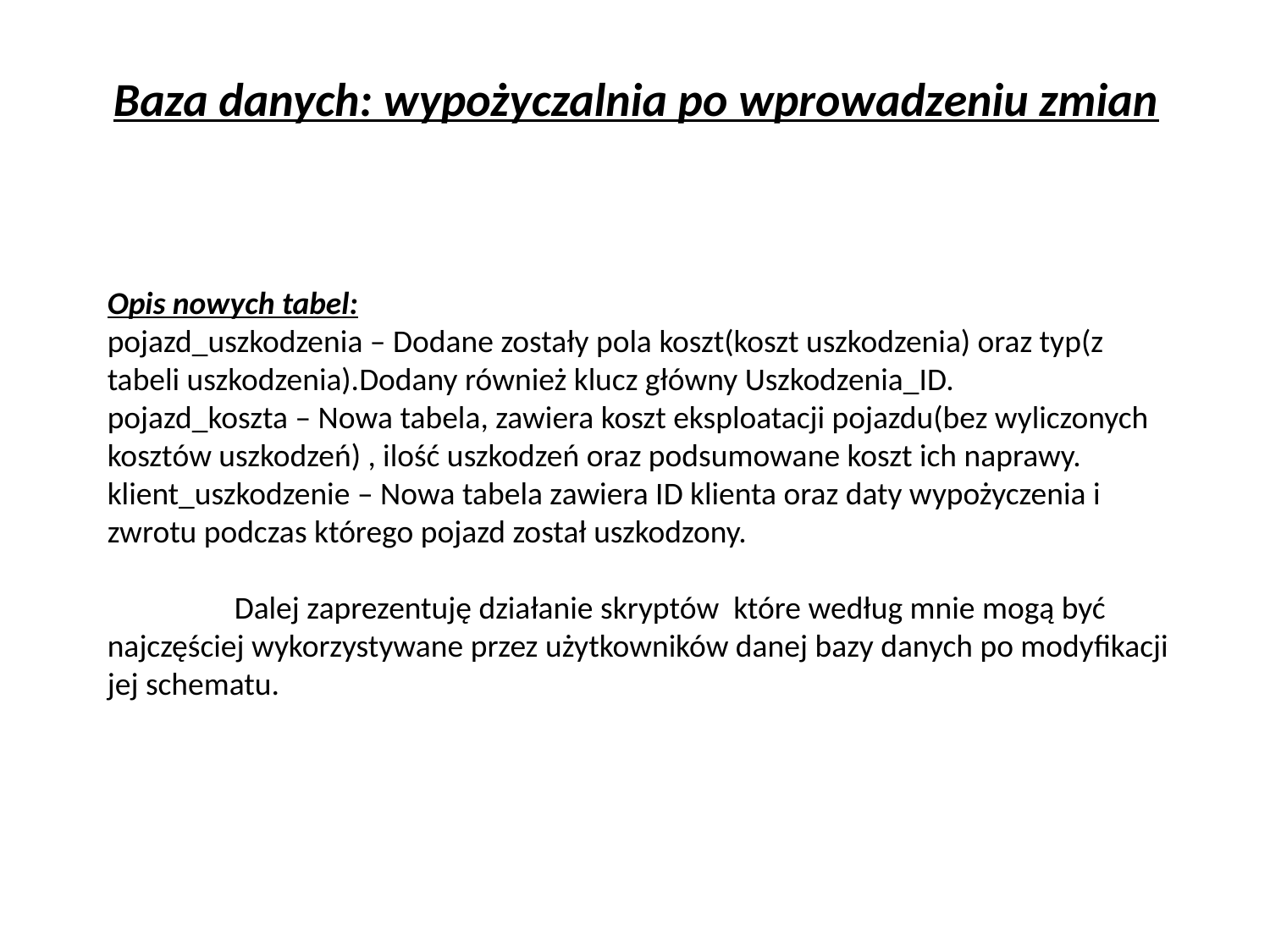

# Baza danych: wypożyczalnia po wprowadzeniu zmian
Opis nowych tabel:
pojazd_uszkodzenia – Dodane zostały pola koszt(koszt uszkodzenia) oraz typ(z tabeli uszkodzenia).Dodany również klucz główny Uszkodzenia_ID.
pojazd_koszta – Nowa tabela, zawiera koszt eksploatacji pojazdu(bez wyliczonych kosztów uszkodzeń) , ilość uszkodzeń oraz podsumowane koszt ich naprawy.
klient_uszkodzenie – Nowa tabela zawiera ID klienta oraz daty wypożyczenia i zwrotu podczas którego pojazd został uszkodzony.

	Dalej zaprezentuję działanie skryptów  które według mnie mogą być najczęściej wykorzystywane przez użytkowników danej bazy danych po modyfikacji jej schematu.